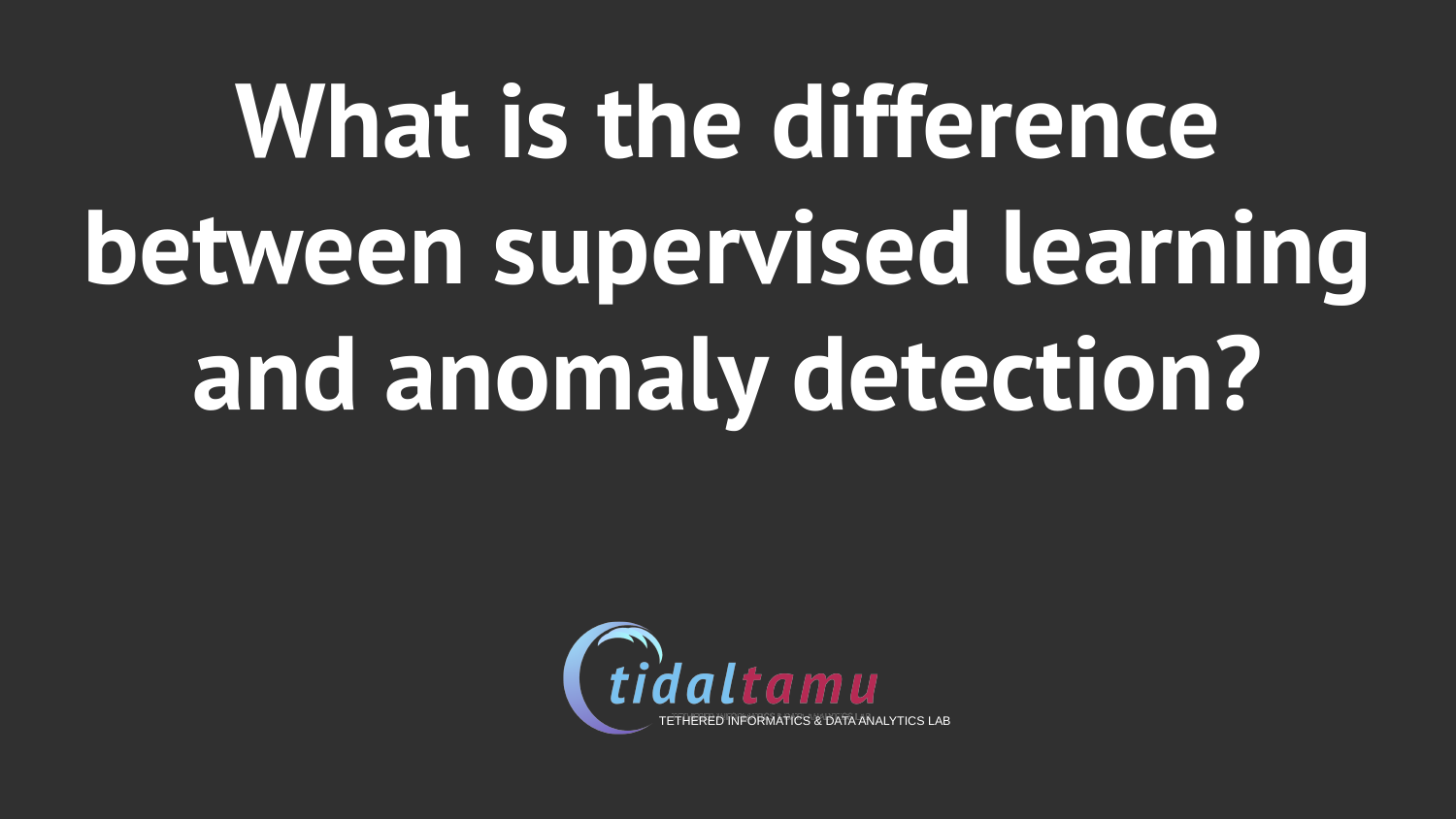

# What is the difference between supervised learning and anomaly detection?